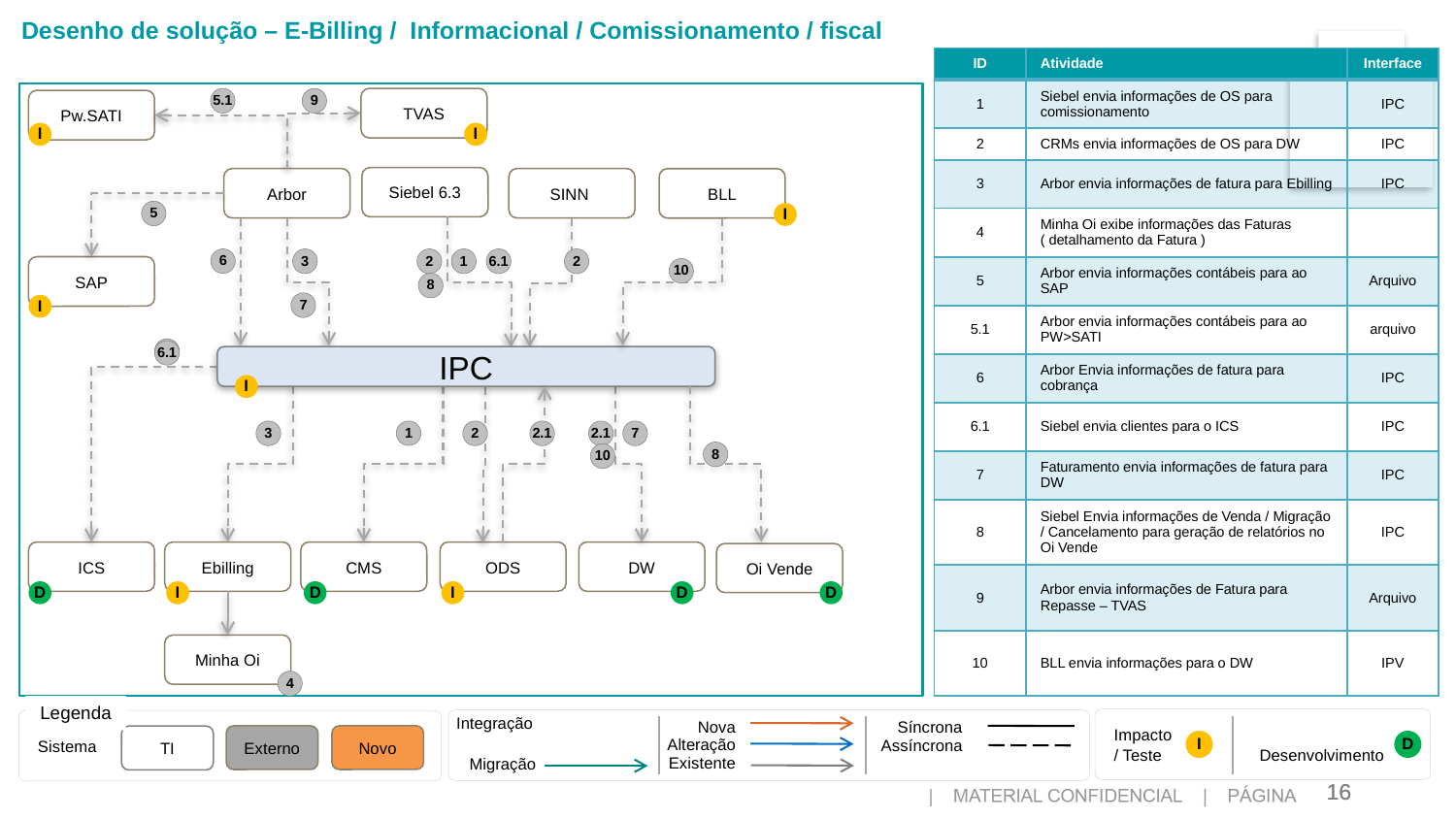

Desenho de solução – E-Billing /  Informacional / Comissionamento / fiscal

| ID | Atividade | Interface |
| --- | --- | --- |
| 1 | Siebel envia informações de OS para comissionamento | IPC |
| 2 | CRMs envia informações de OS para DW | IPC |
| 3 | Arbor envia informações de fatura para Ebilling | IPC |
| 4 | Minha Oi exibe informações das Faturas ( detalhamento da Fatura ) |  |
| 5 | Arbor envia informações contábeis para ao SAP | Arquivo |
| 5.1 | Arbor envia informações contábeis para ao PW>SATI | arquivo |
| 6 | Arbor Envia informações de fatura para cobrança | IPC |
| 6.1 | Siebel envia clientes para o ICS | IPC |
| 7 | Faturamento envia informações de fatura para DW | IPC |
| 8 | Siebel Envia informações de Venda / Migração / Cancelamento para geração de relatórios no Oi Vende | IPC |
| 9 | Arbor envia informações de Fatura para Repasse – TVAS | Arquivo |
| 10 | BLL envia informações para o DW | IPV |

5.1
9
TVAS
Pw.SATI
I
I
Siebel 6.3
Arbor
SINN
BLL
5
I
6
3
2
1
6.1
2
SAP
10
8
7
I
6
6.1
IPC
I
3
1
2
2.1
2.1
7
8
10
ICS
Ebilling
CMS
ODS
DW
Oi Vende
I
D
D
I
D
D
Minha Oi
4
Legenda
Impacto
/ Teste	Desenvolvimento
Integração
Sistema
Nova
Alteração
Existente
Síncrona
Assíncrona
Externo
Novo
TI
I
D
Migração
16
16